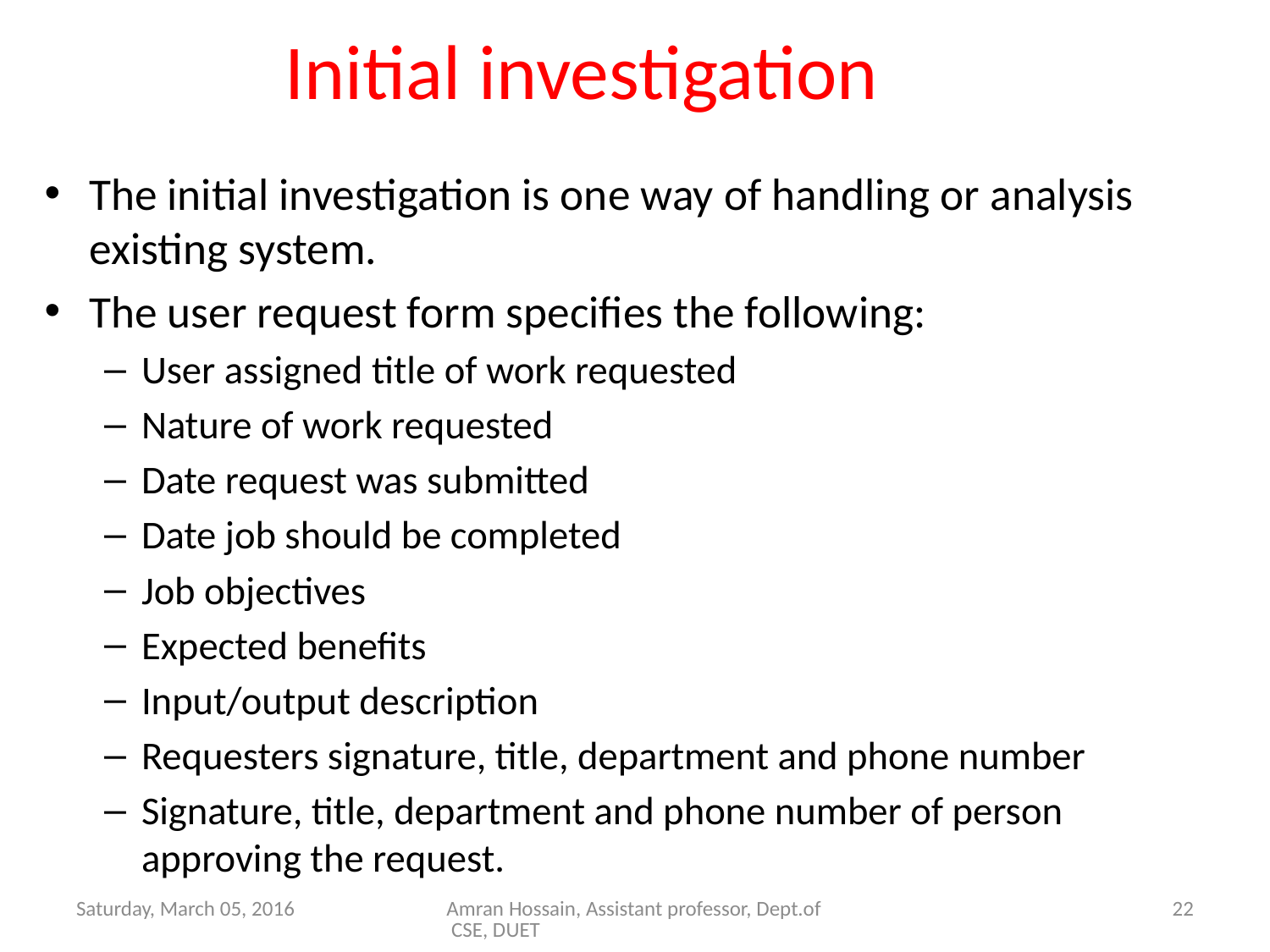

# Initial investigation
The initial investigation is one way of handling or analysis existing system.
The user request form specifies the following:
User assigned title of work requested
Nature of work requested
Date request was submitted
Date job should be completed
Job objectives
Expected benefits
Input/output description
Requesters signature, title, department and phone number
Signature, title, department and phone number of person approving the request.
Saturday, March 05, 2016
Amran Hossain, Assistant professor, Dept.of CSE, DUET
22